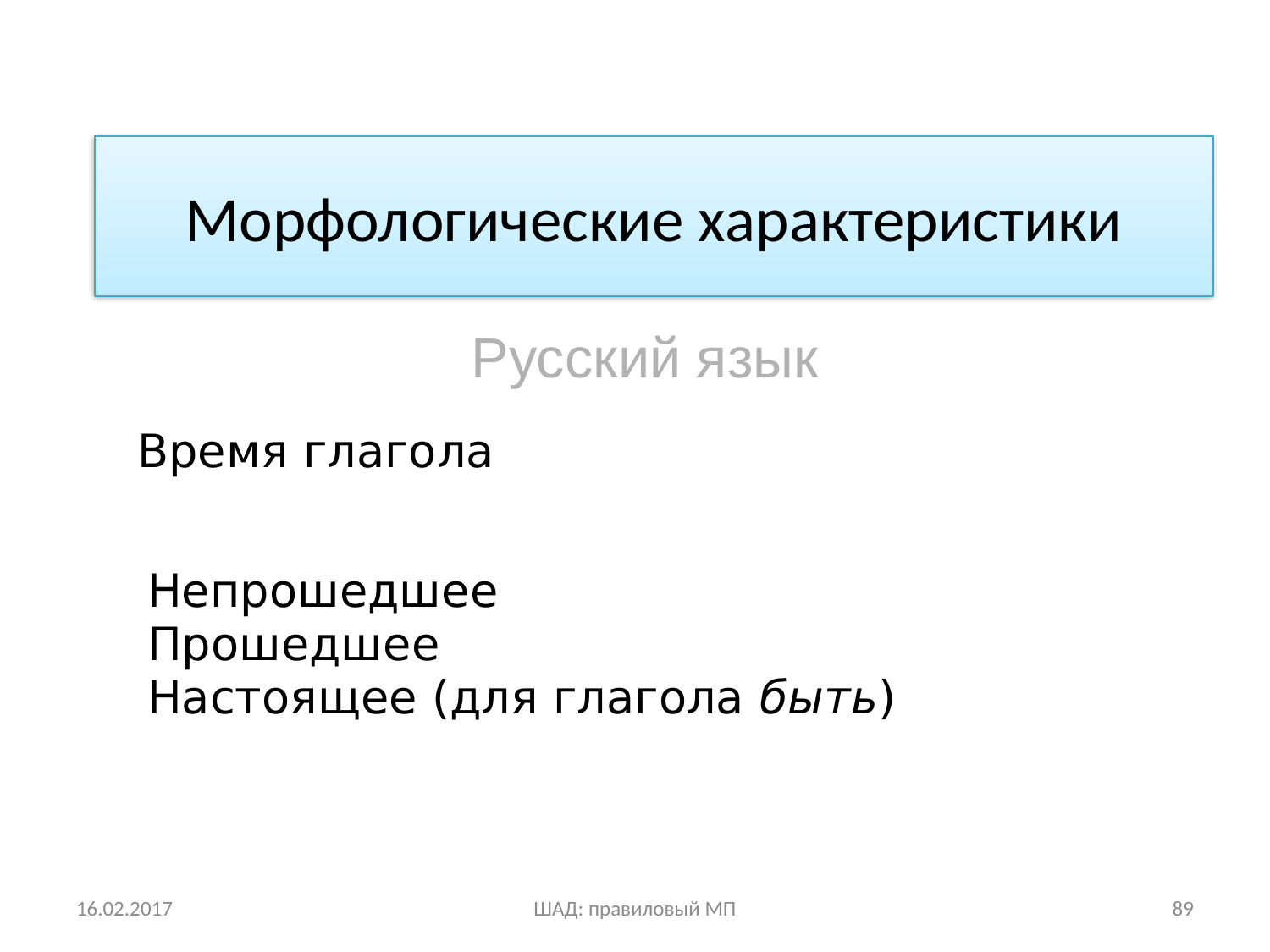

# Морфологические характеристики
Русский язык
Время глагола
Непрошедшее
Прошедшее
Настоящее (для глагола быть)

16.02.2017
ШАД: правиловый МП
89